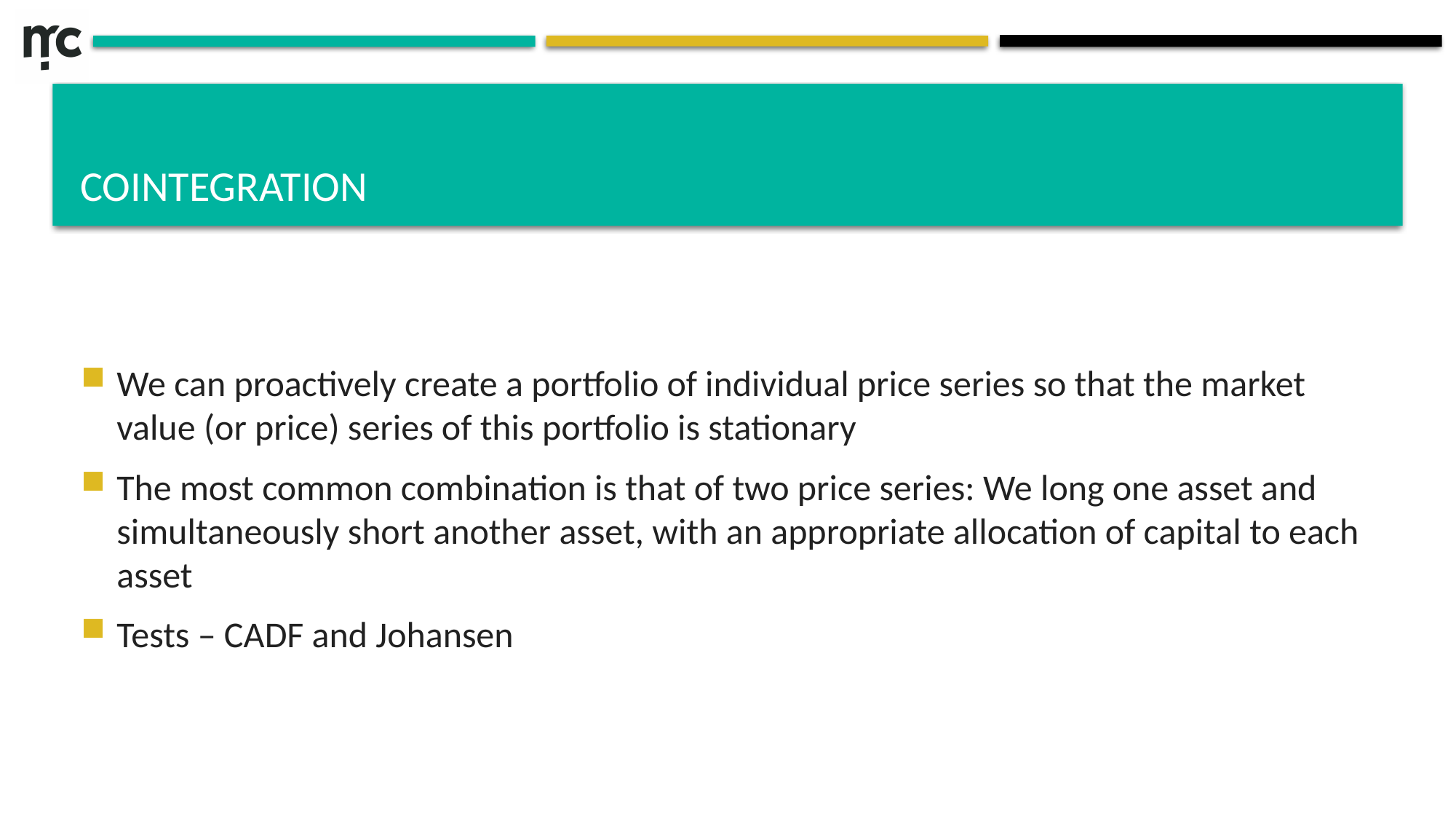

# Cointegration
We can proactively create a portfolio of individual price series so that the market value (or price) series of this portfolio is stationary
The most common combination is that of two price series: We long one asset and simultaneously short another asset, with an appropriate allocation of capital to each asset
Tests – CADF and Johansen